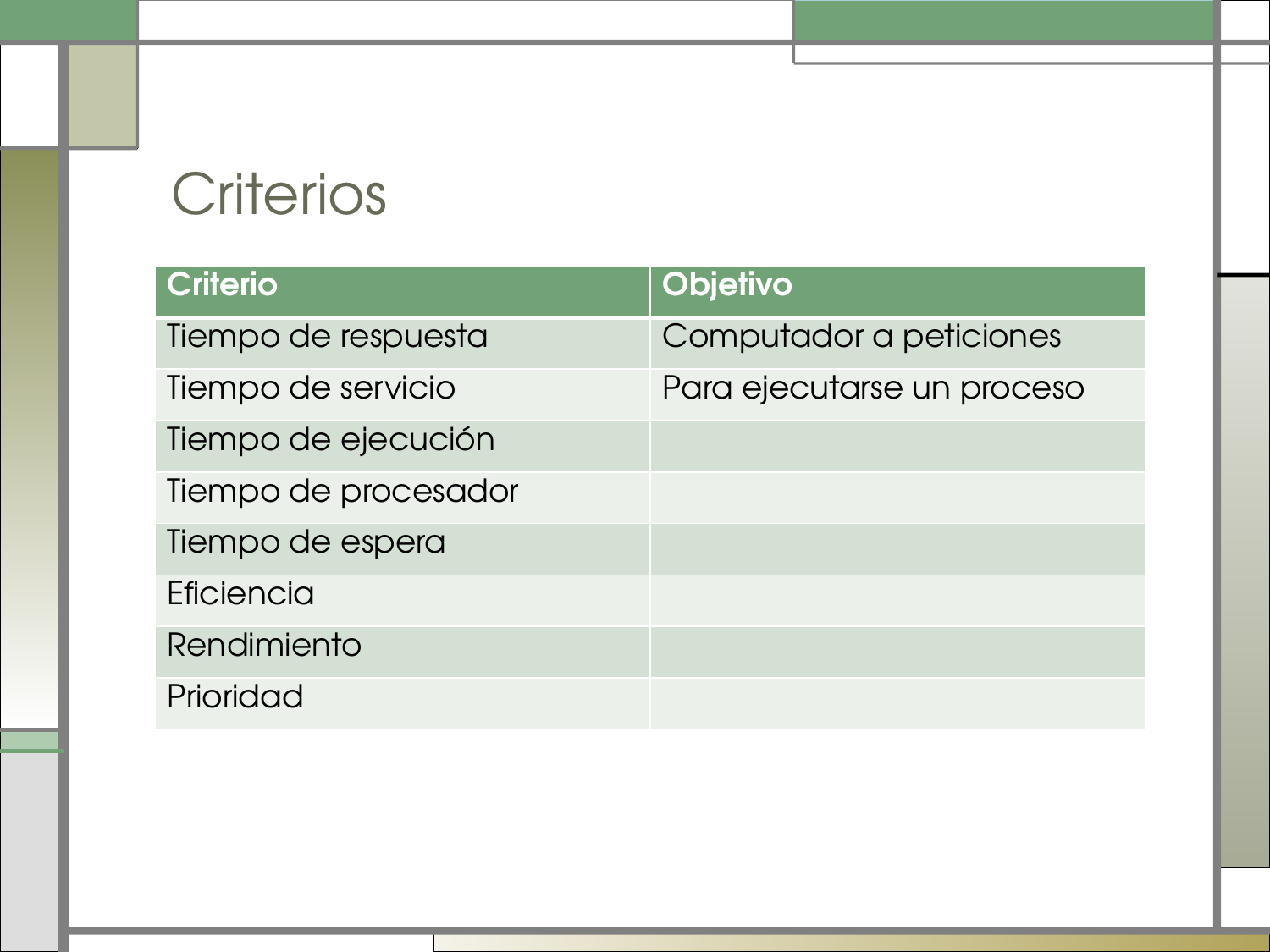

# Criterios
| Criterio | Objetivo |
| --- | --- |
| Tiempo de respuesta | Computador a peticiones |
| Tiempo de servicio | Para ejecutarse un proceso |
| Tiempo de ejecución |  |
| Tiempo de procesador |  |
| Tiempo de espera |  |
| Eficiencia |  |
| Rendimiento |  |
| Prioridad |  |